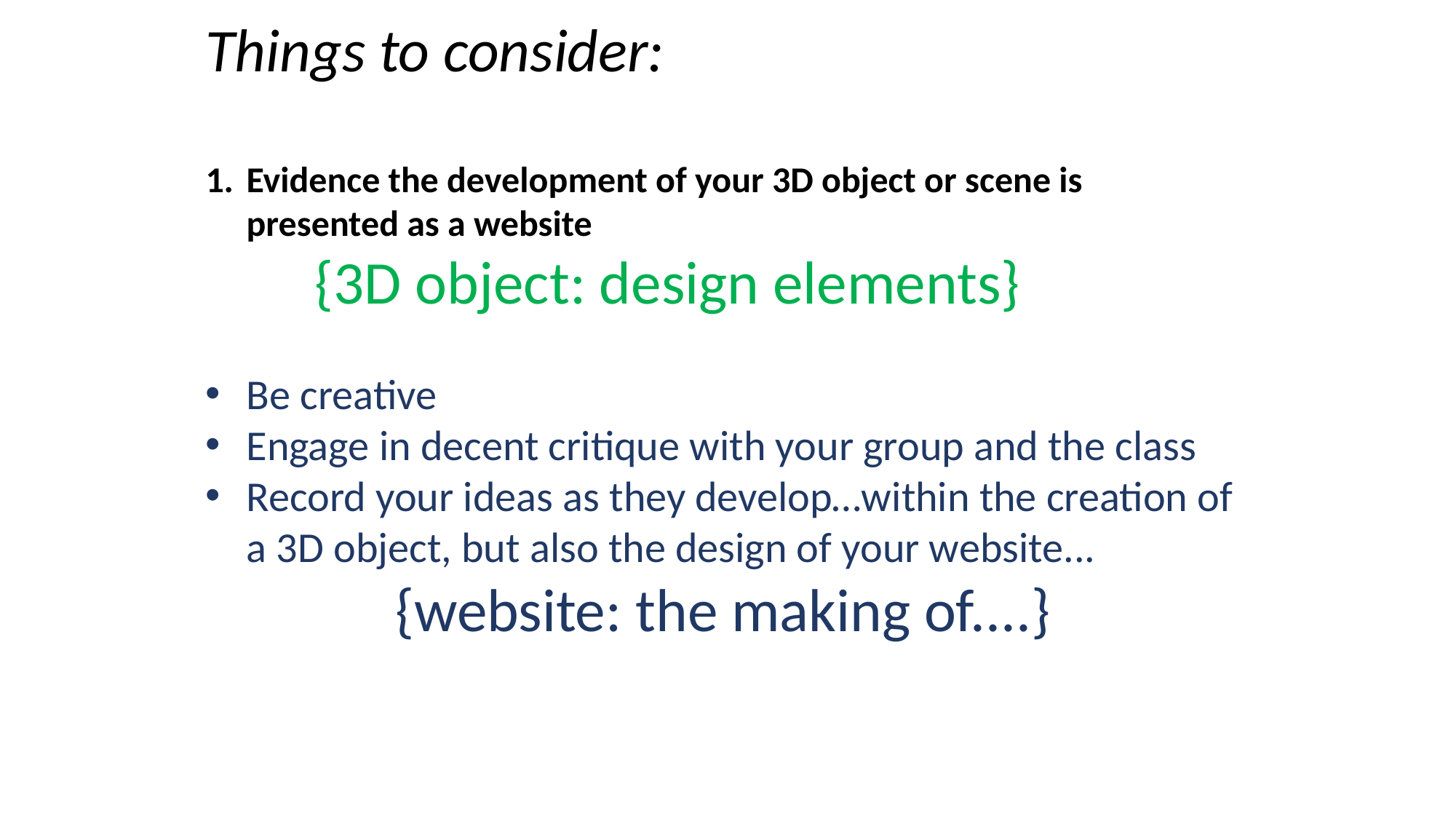

Things to consider:

Evidence the development of your 3D object or scene is presented as a website
	{3D object: design elements}

Be creative
Engage in decent critique with your group and the class
Record your ideas as they develop…within the creation of a 3D object, but also the design of your website...
{website: the making of....}